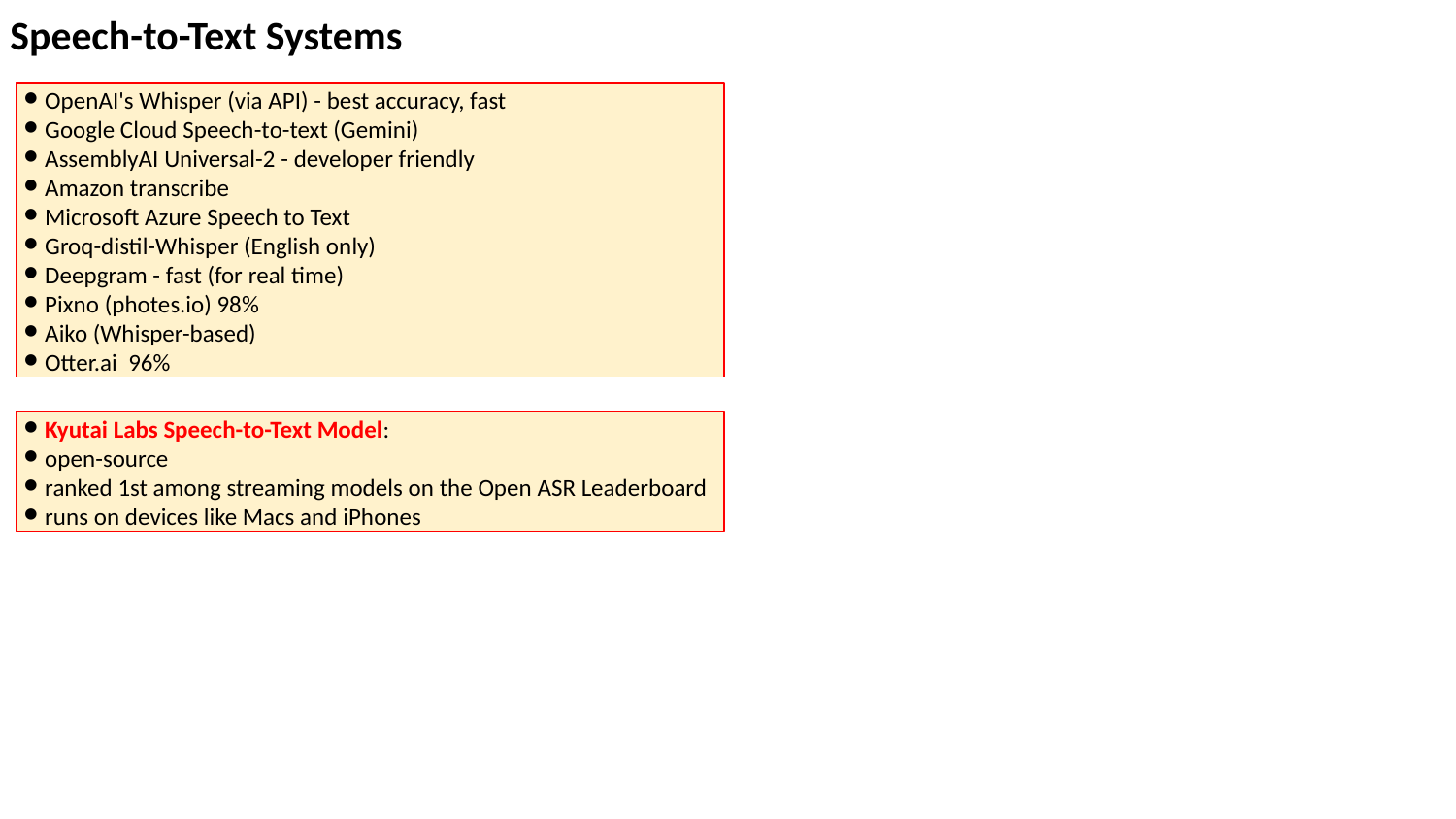

Speech-to-Text Systems
OpenAI's Whisper (via API) - best accuracy, fast
Google Cloud Speech-to-text (Gemini)
AssemblyAI Universal-2 - developer friendly
Amazon transcribe
Microsoft Azure Speech to Text
Groq-distil-Whisper (English only)
Deepgram - fast (for real time)
Pixno (photes.io) 98%
Aiko (Whisper-based)
Otter.ai  96%
Kyutai Labs Speech-to-Text Model:
open-source
ranked 1st among streaming models on the Open ASR Leaderboard
runs on devices like Macs and iPhones